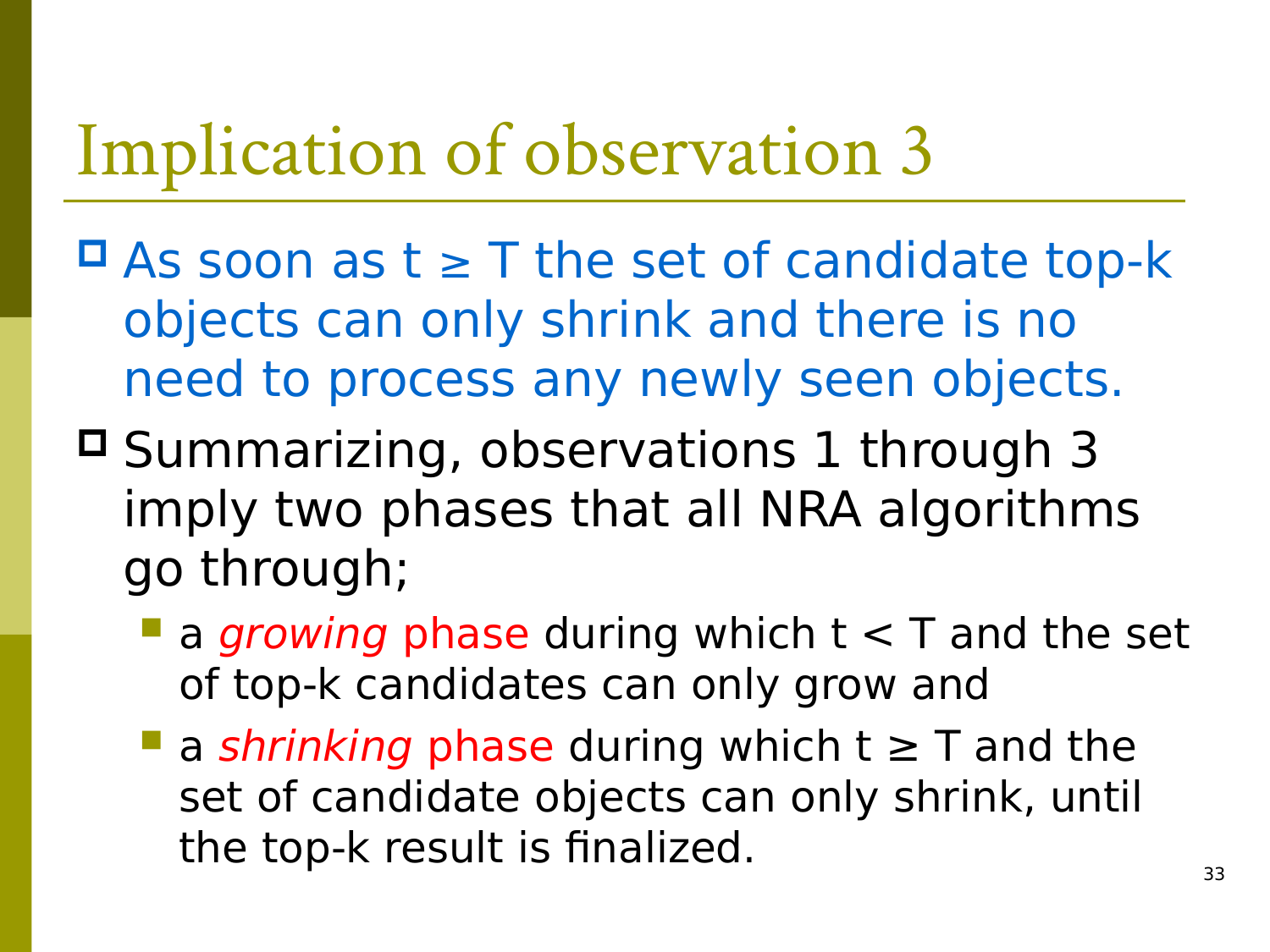

Implication of observation 3
As soon as t ≥ T the set of candidate top-k objects can only shrink and there is no need to process any newly seen objects.
Summarizing, observations 1 through 3 imply two phases that all NRA algorithms go through;
a growing phase during which t < T and the set of top-k candidates can only grow and
a shrinking phase during which t ≥ T and the set of candidate objects can only shrink, until the top-k result is finalized.

33